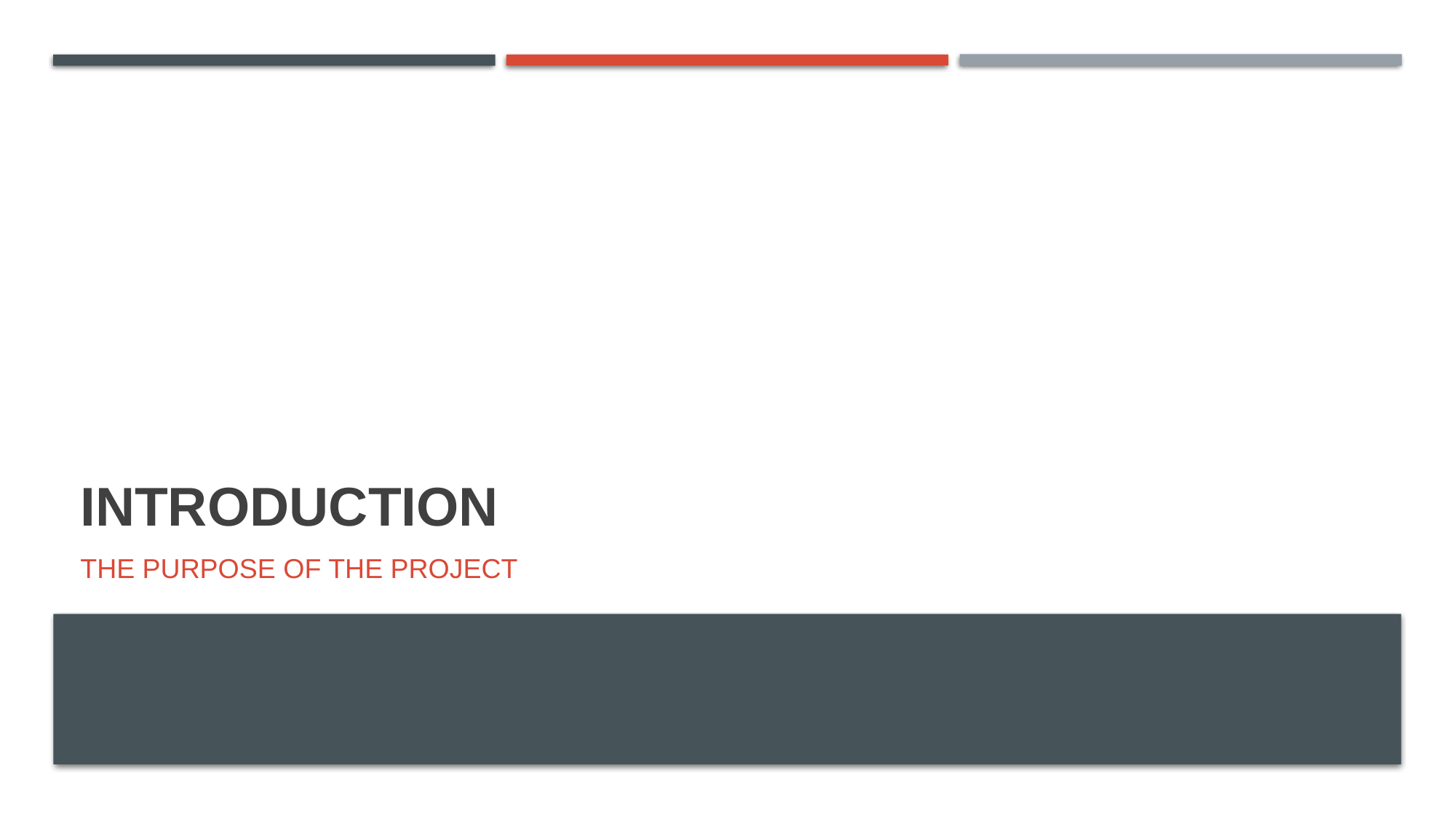

# INTRODUCTION
The PurpOSE OF THE PROJECT